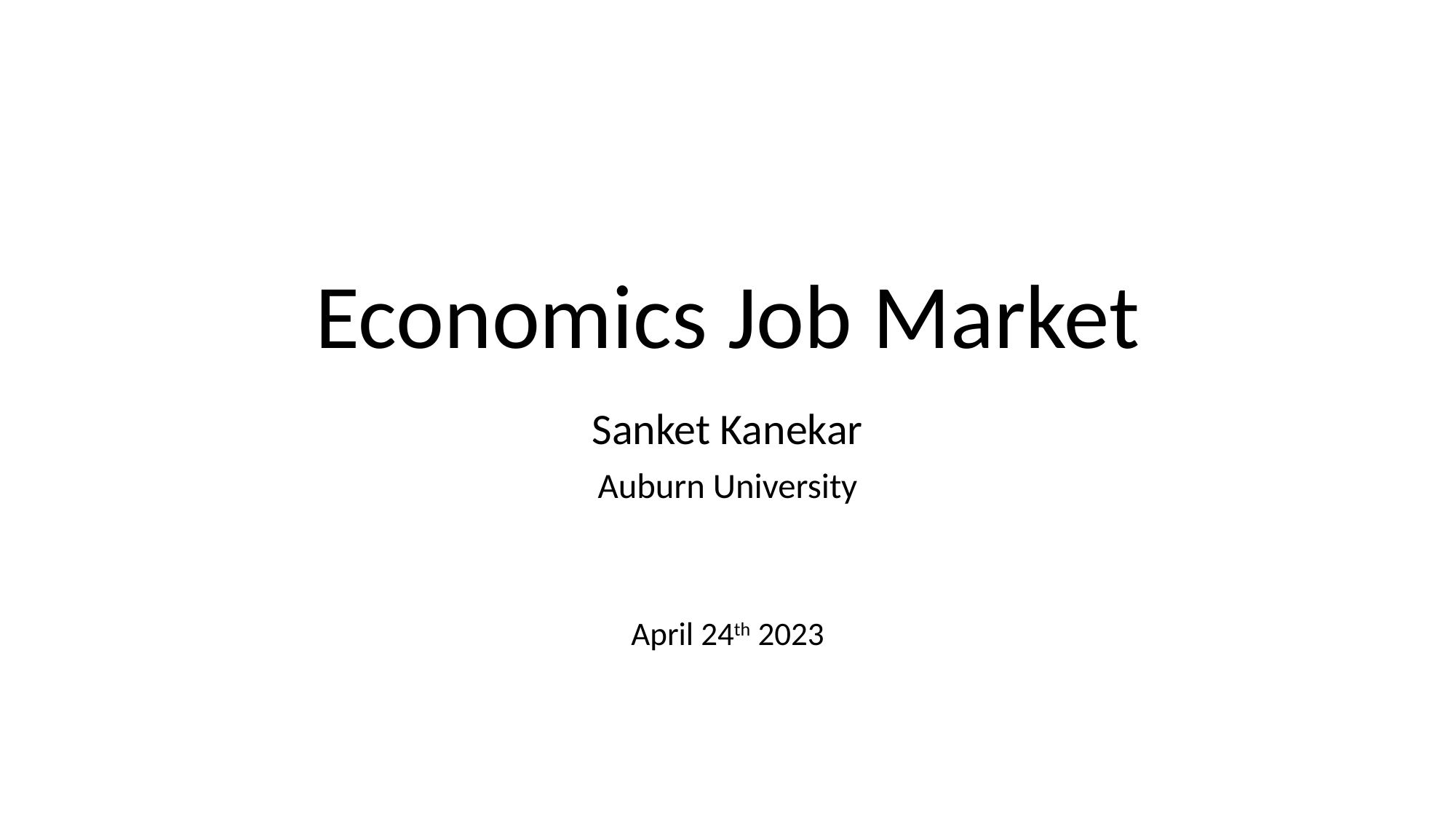

# Economics Job Market
Sanket Kanekar
Auburn University

April 24th 2023